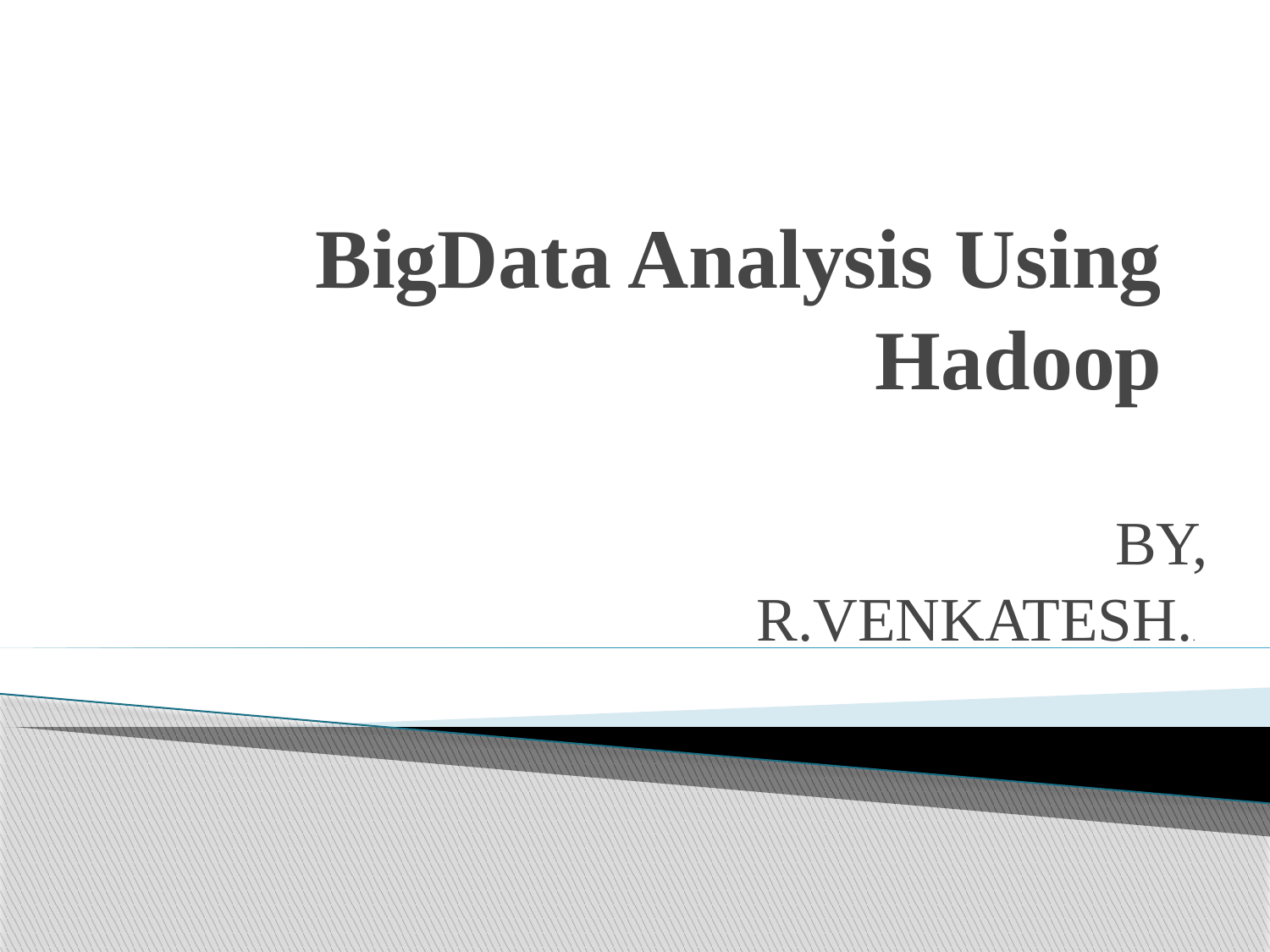

# BigData Analysis Using Hadoop
BY,
R.VENKATESH..